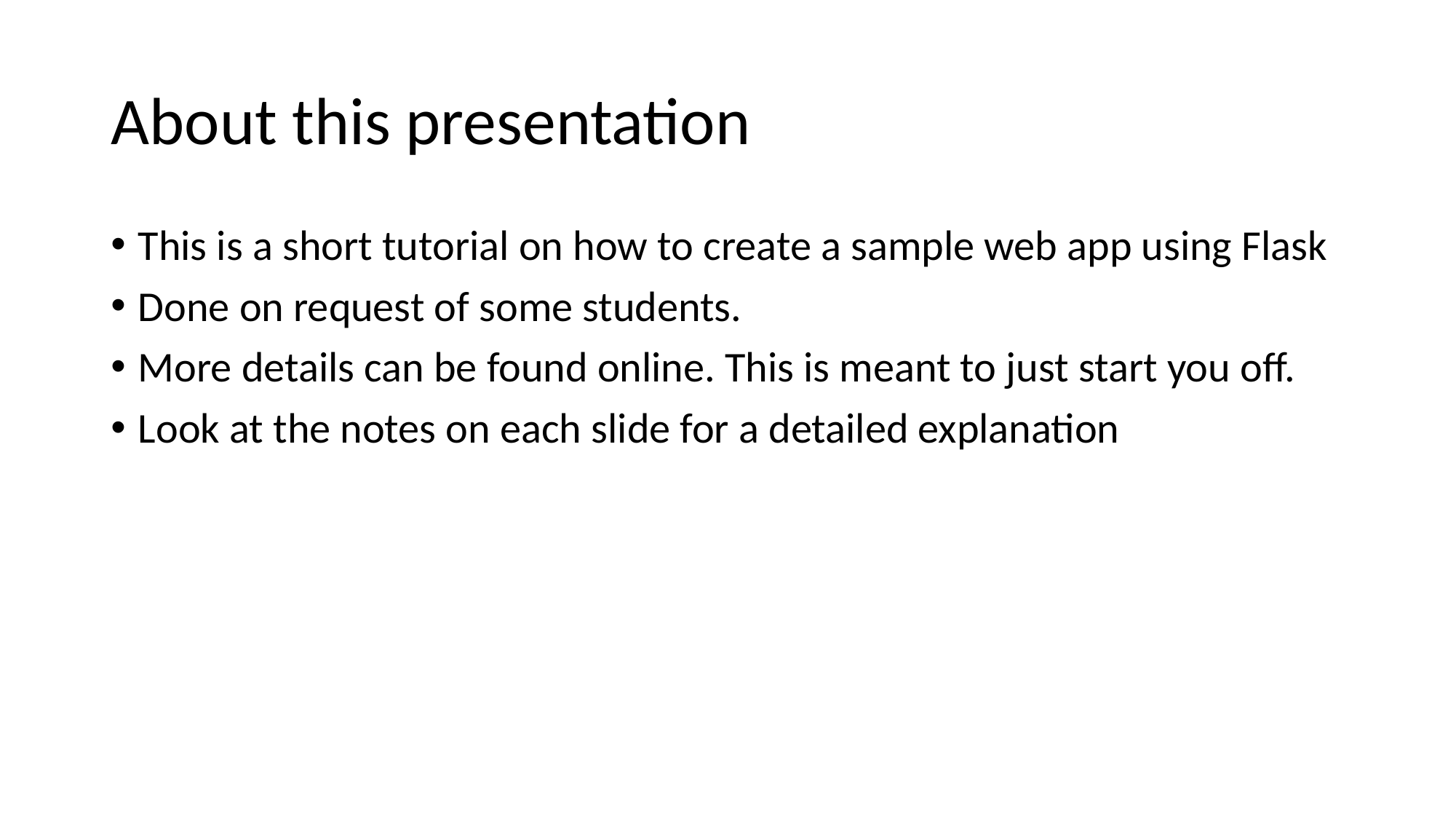

# About this presentation
This is a short tutorial on how to create a sample web app using Flask
Done on request of some students.
More details can be found online. This is meant to just start you off.
Look at the notes on each slide for a detailed explanation